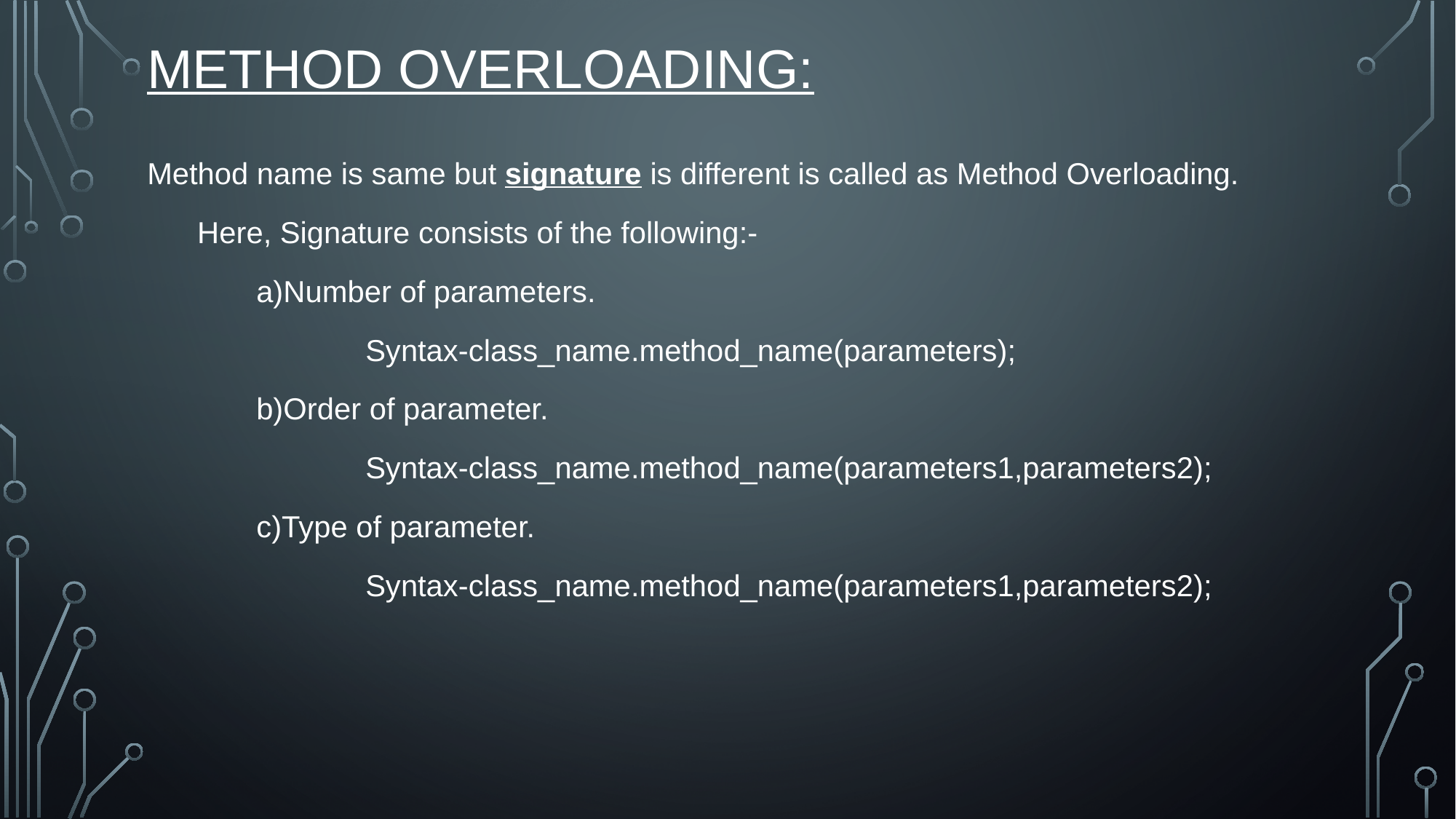

# METHOD OVERLOADING:
Method name is same but signature is different is called as Method Overloading.
      Here, Signature consists of the following:-
	a)Number of parameters.
		Syntax-class_name.method_name(parameters);
	b)Order of parameter.
		Syntax-class_name.method_name(parameters1,parameters2);
	c)Type of parameter.
		Syntax-class_name.method_name(parameters1,parameters2);